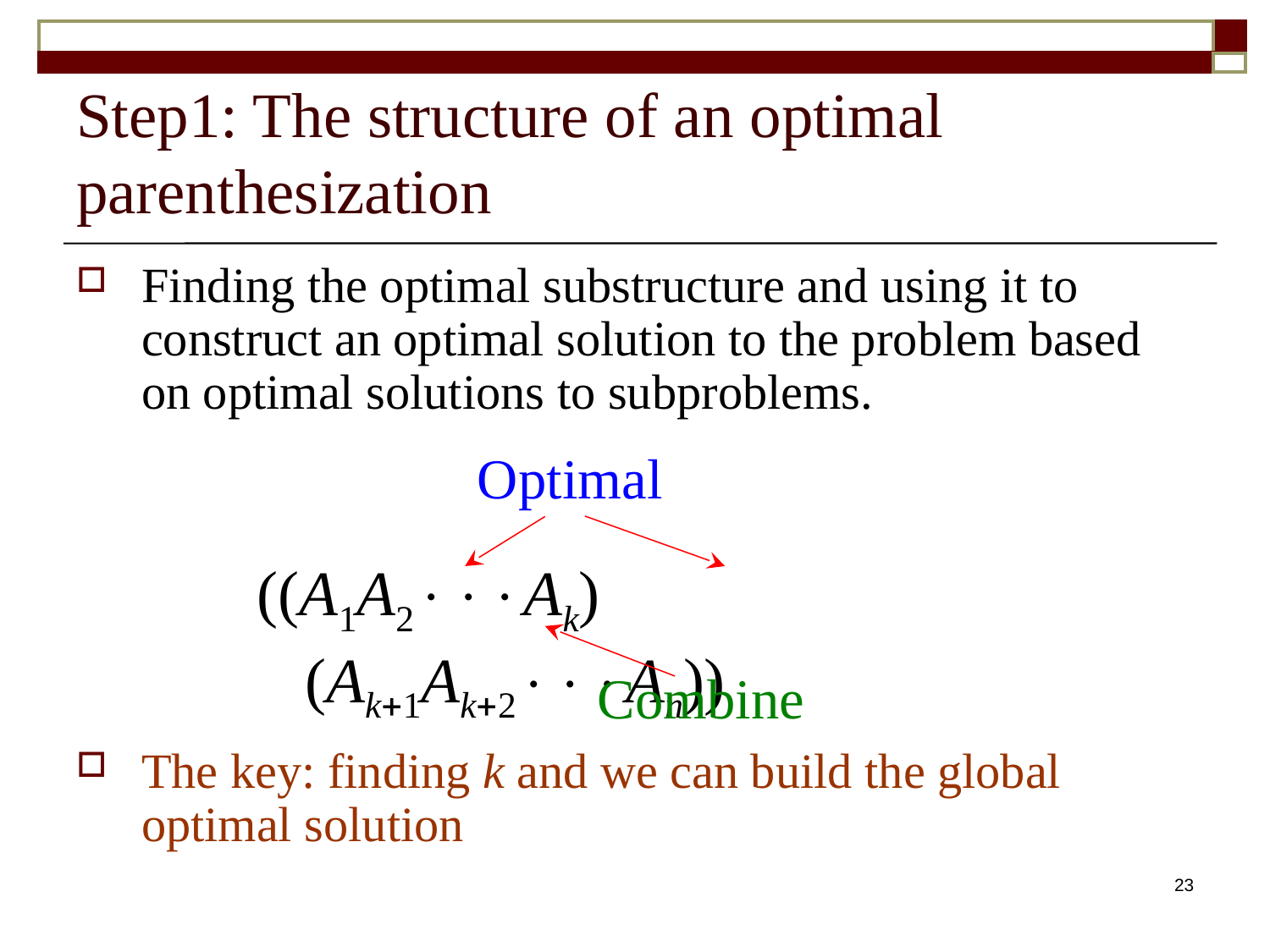

# Step1: The structure of an optimal parenthesization
Finding the optimal substructure and using it to construct an optimal solution to the problem based on optimal solutions to subproblems.

The key: finding k and we can build the global optimal solution
Optimal

((A1A2⋅⋅⋅Ak)(Ak+1Ak+2⋅⋅⋅An))

Combine
23